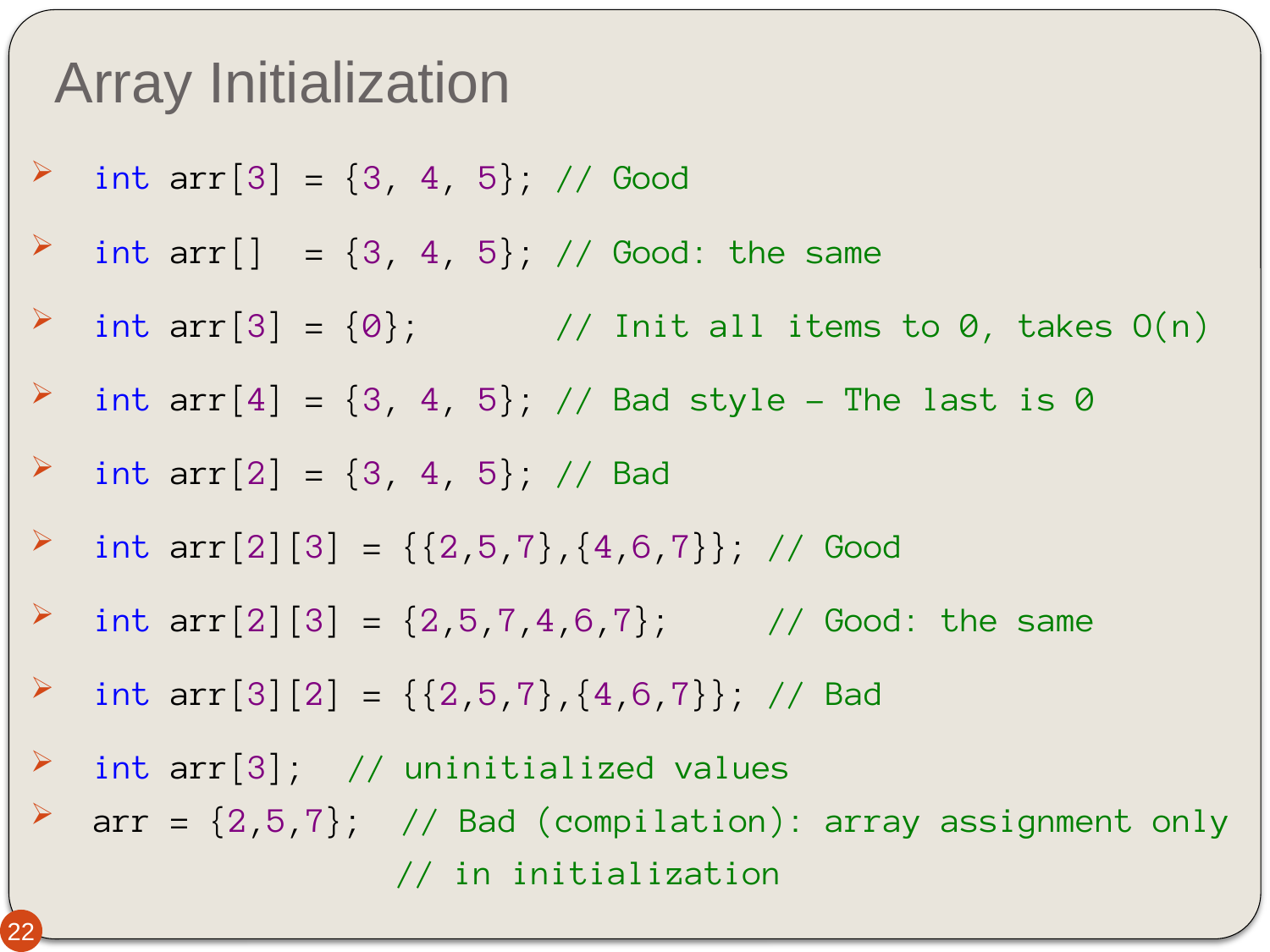

# Array Initialization
int arr[3] = {3, 4, 5}; // Good
int arr[]  = {3, 4, 5}; // Good: the same
int arr[3] = {0};       // Init all items to 0, takes O(n)
int arr[4] = {3, 4, 5}; // Bad style - The last is 0
int arr[2] = {3, 4, 5}; // Bad
int arr[2][3] = {{2,5,7},{4,6,7}}; // Good
int arr[2][3] = {2,5,7,4,6,7};     // Good: the same
int arr[3][2] = {{2,5,7},{4,6,7}}; // Bad
int arr[3];	// uninitialized values
arr = {2,5,7};  // Bad (compilation): array assignment only
                   // in initialization
22